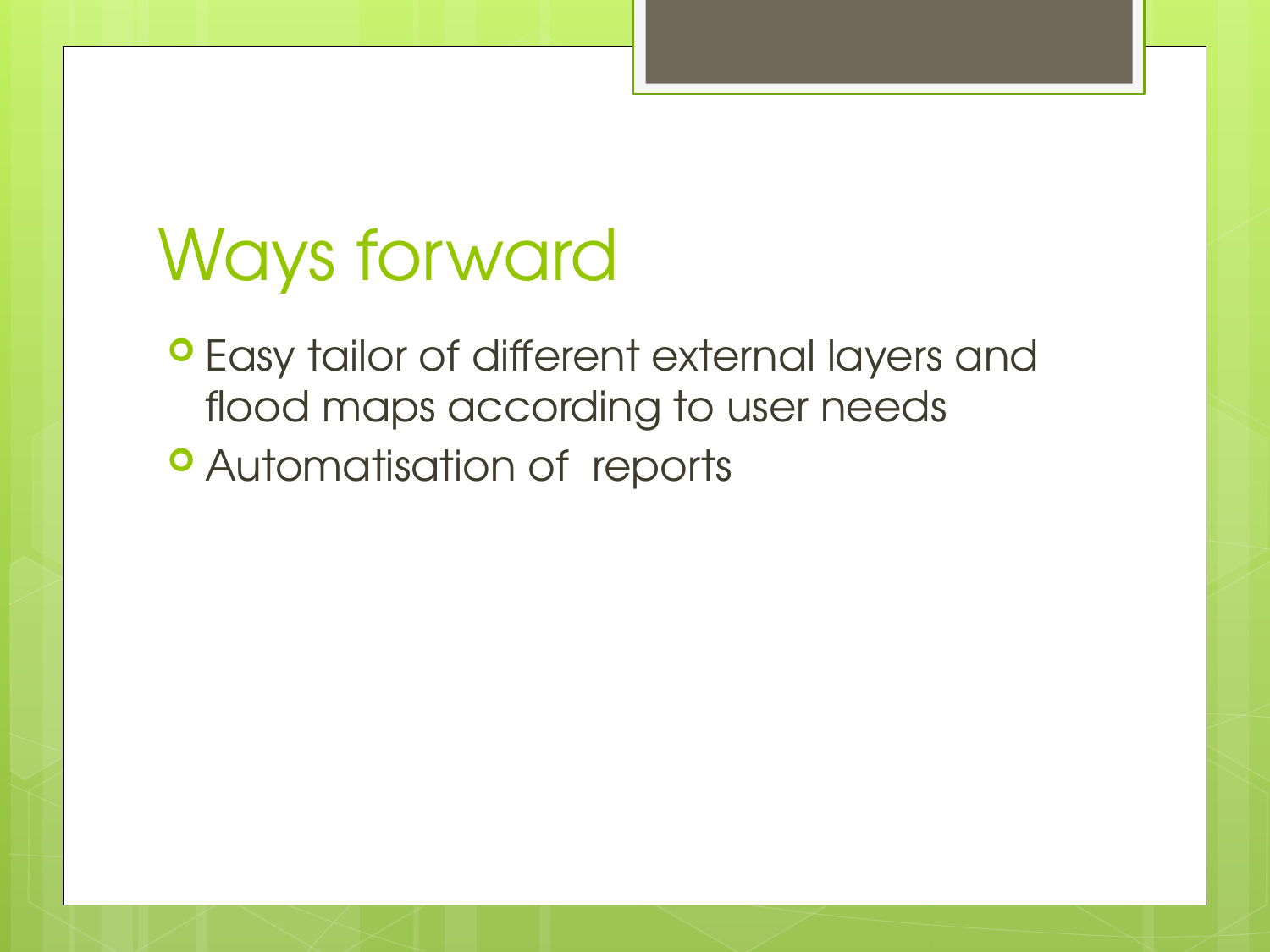

# Ways forward
Easy tailor of different external layers and flood maps according to user needs
Automatisation of  reports